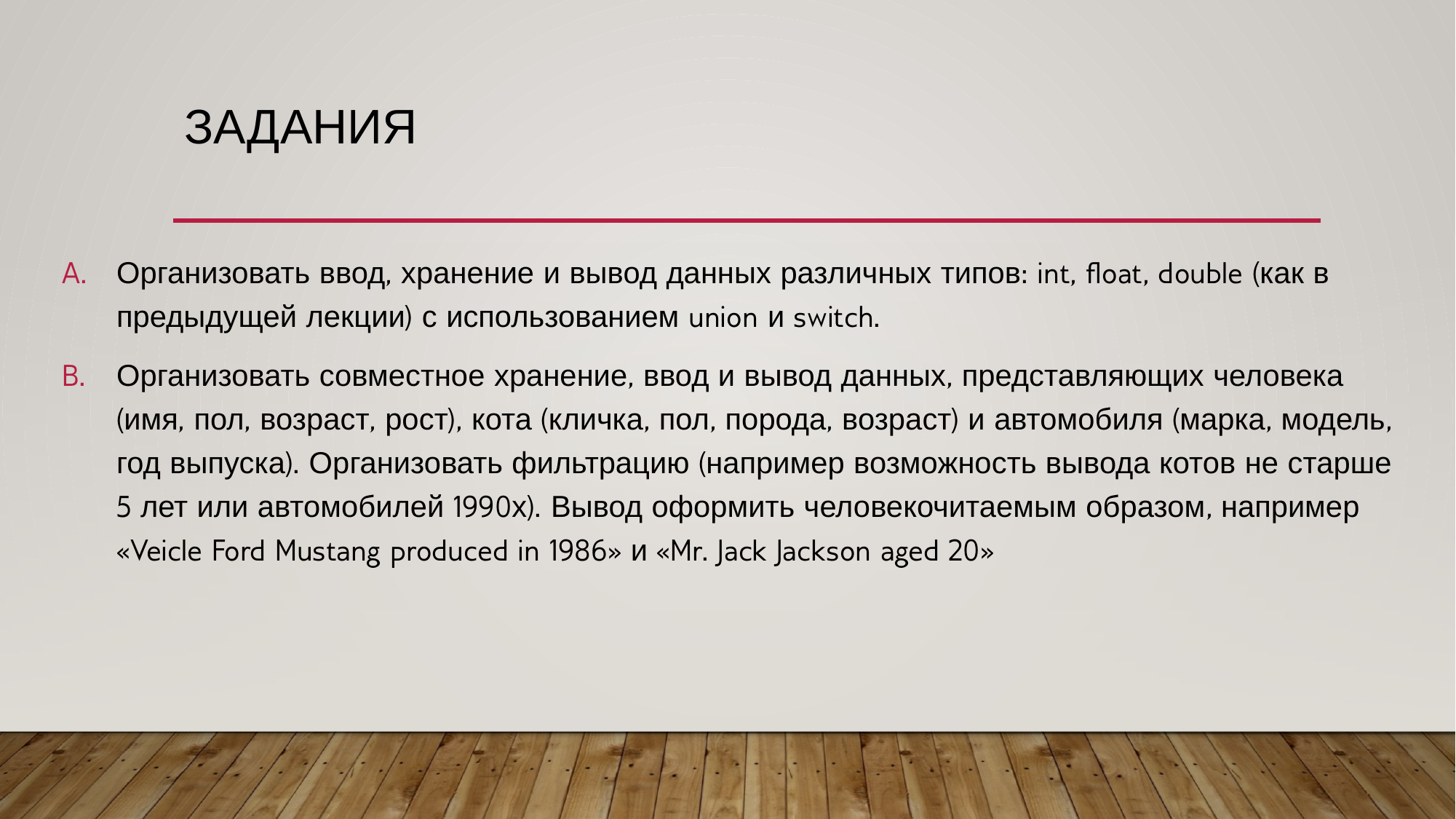

# Задания
Организовать ввод, хранение и вывод данных различных типов: int, float, double (как в предыдущей лекции) с использованием union и switch.
Организовать совместное хранение, ввод и вывод данных, представляющих человека (имя, пол, возраст, рост), кота (кличка, пол, порода, возраст) и автомобиля (марка, модель, год выпуска). Организовать фильтрацию (например возможность вывода котов не старше 5 лет или автомобилей 1990х). Вывод оформить человекочитаемым образом, например «Veicle Ford Mustang produced in 1986» и «Mr. Jack Jackson aged 20»